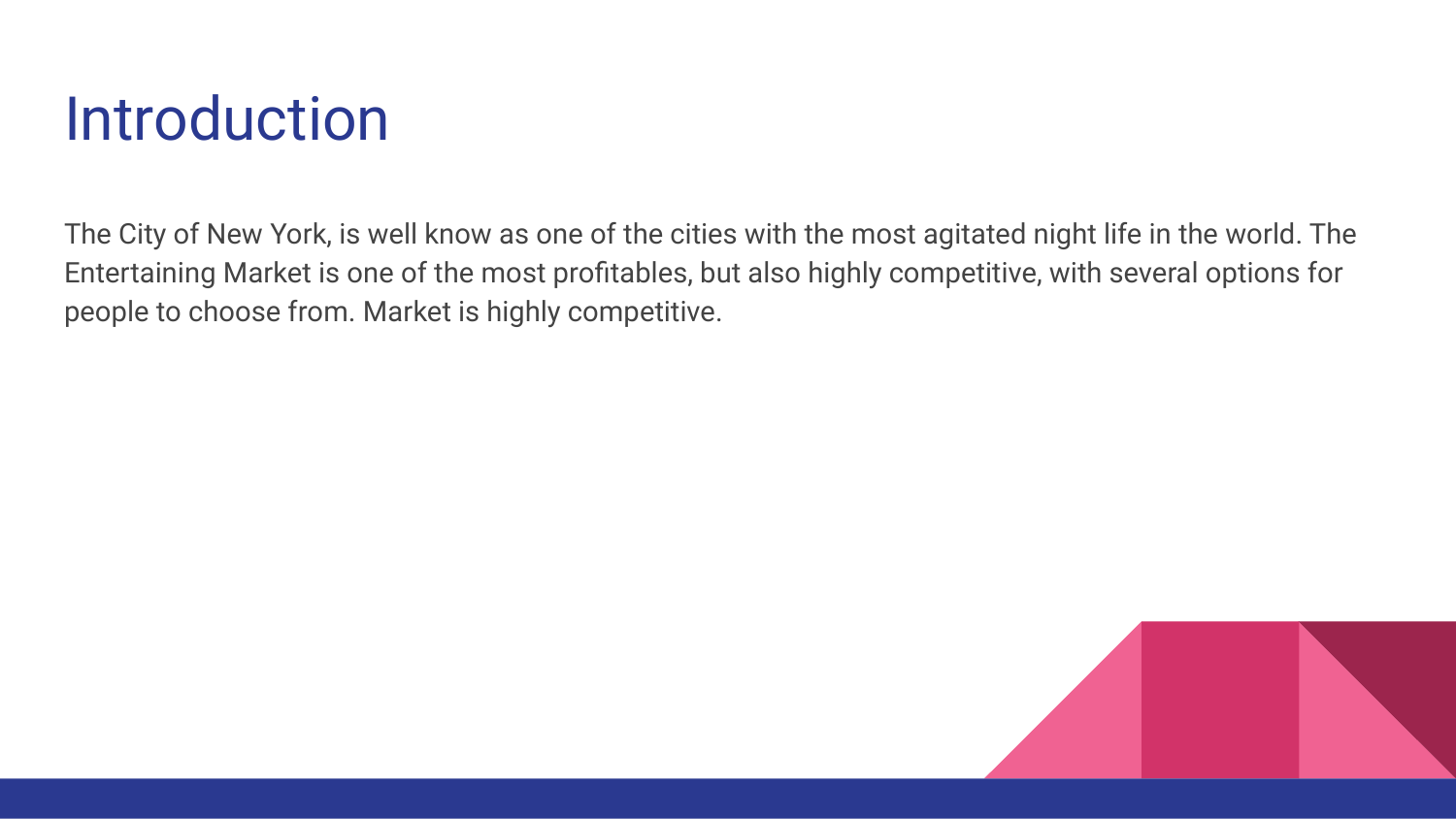

# Introduction
The City of New York, is well know as one of the cities with the most agitated night life in the world. The Entertaining Market is one of the most profitables, but also highly competitive, with several options for people to choose from. Market is highly competitive.